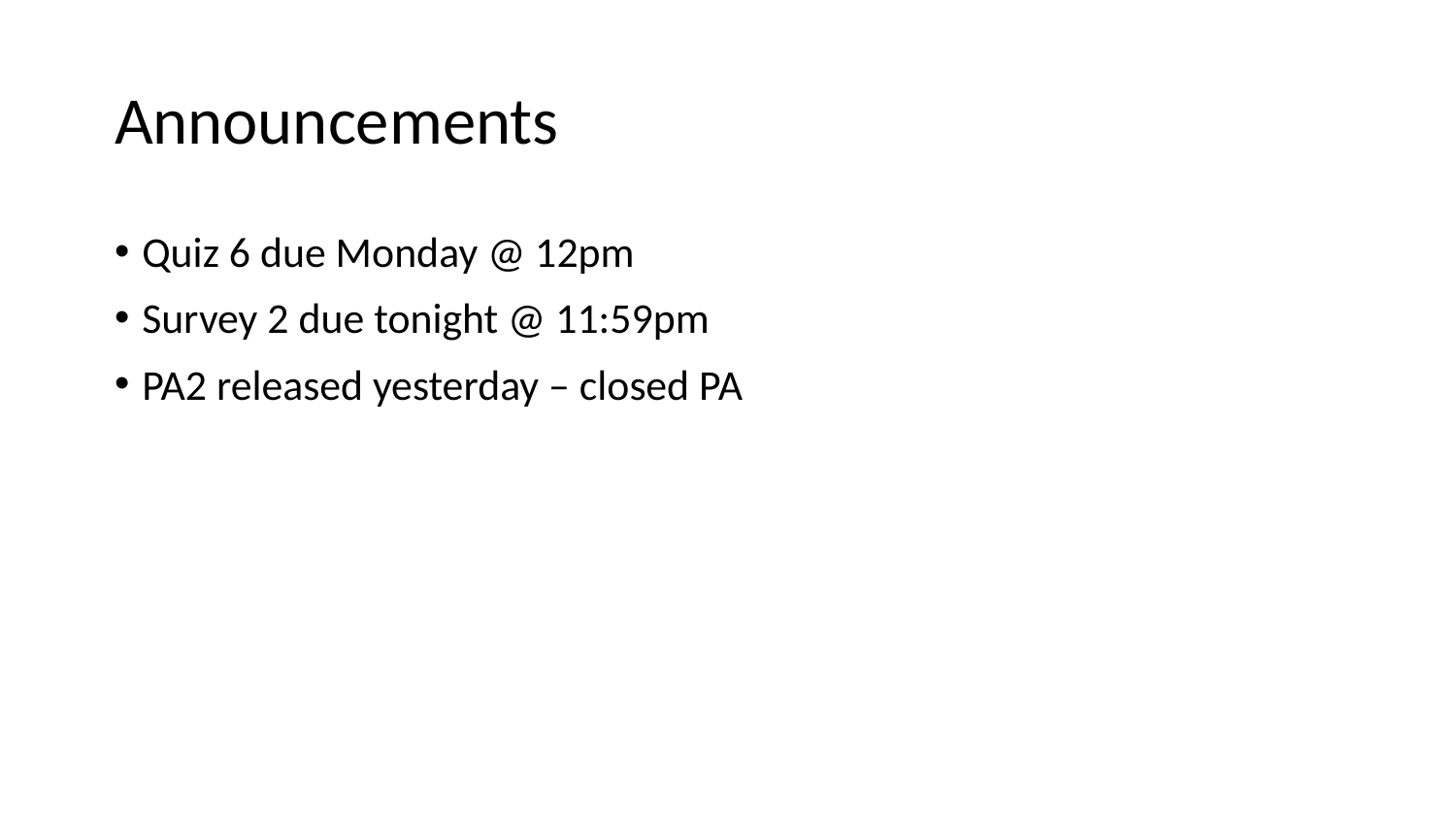

# Announcements
Quiz 6 due Monday @ 12pm
Survey 2 due tonight @ 11:59pm
PA2 released yesterday – closed PA